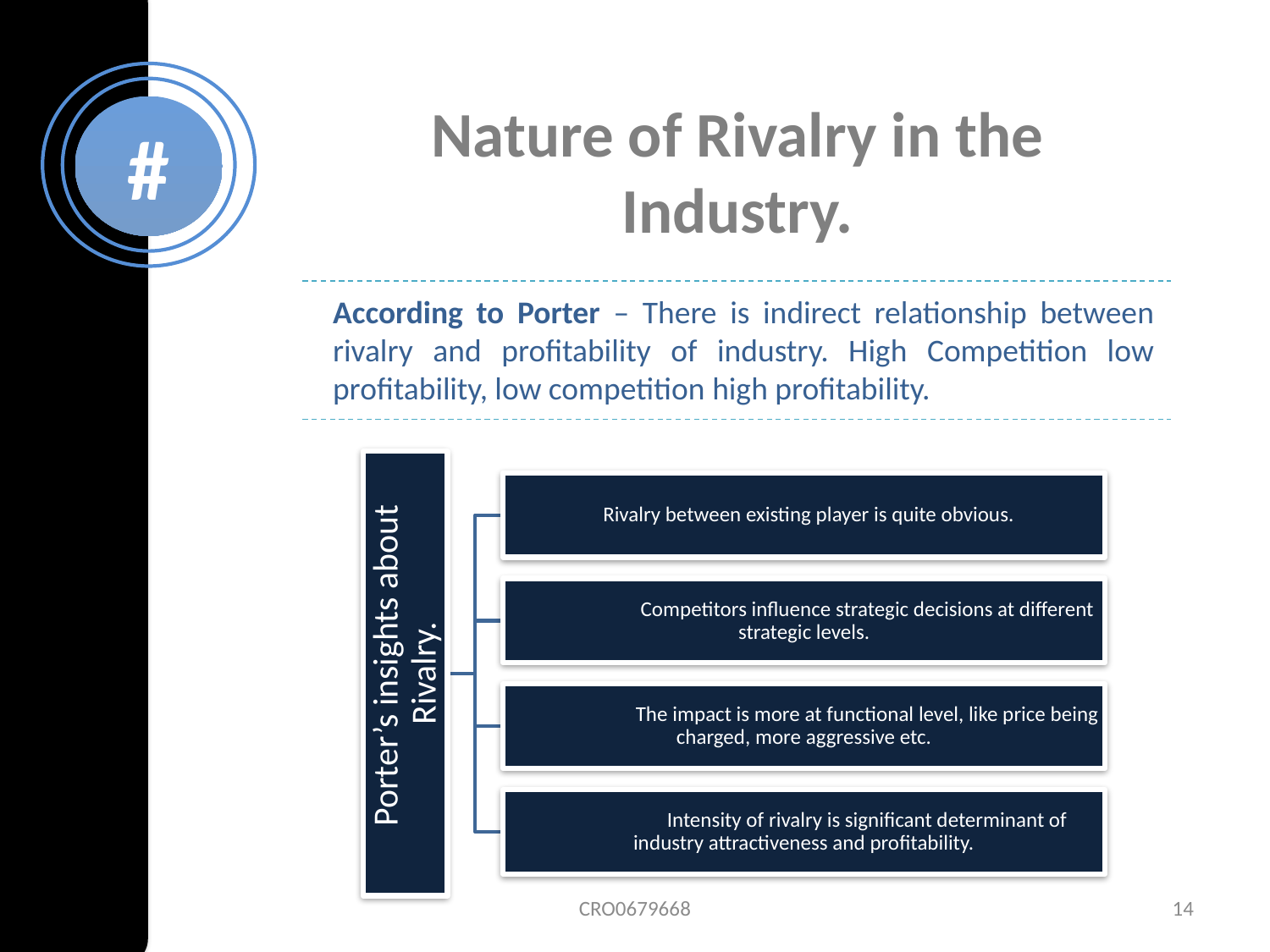

Nature of Rivalry in the Industry.
#

According to Porter – There is indirect relationship between rivalry and profitability of industry. High Competition low profitability, low competition high profitability.

  Porter’s insights about Rivalry.
  Rivalry between existing player is quite obvious.
	Competitors influence strategic decisions at different strategic levels.
	The impact is more at functional level, like price being charged, more aggressive etc.
	Intensity of rivalry is significant determinant of industry attractiveness and profitability.
CRO0679668
14